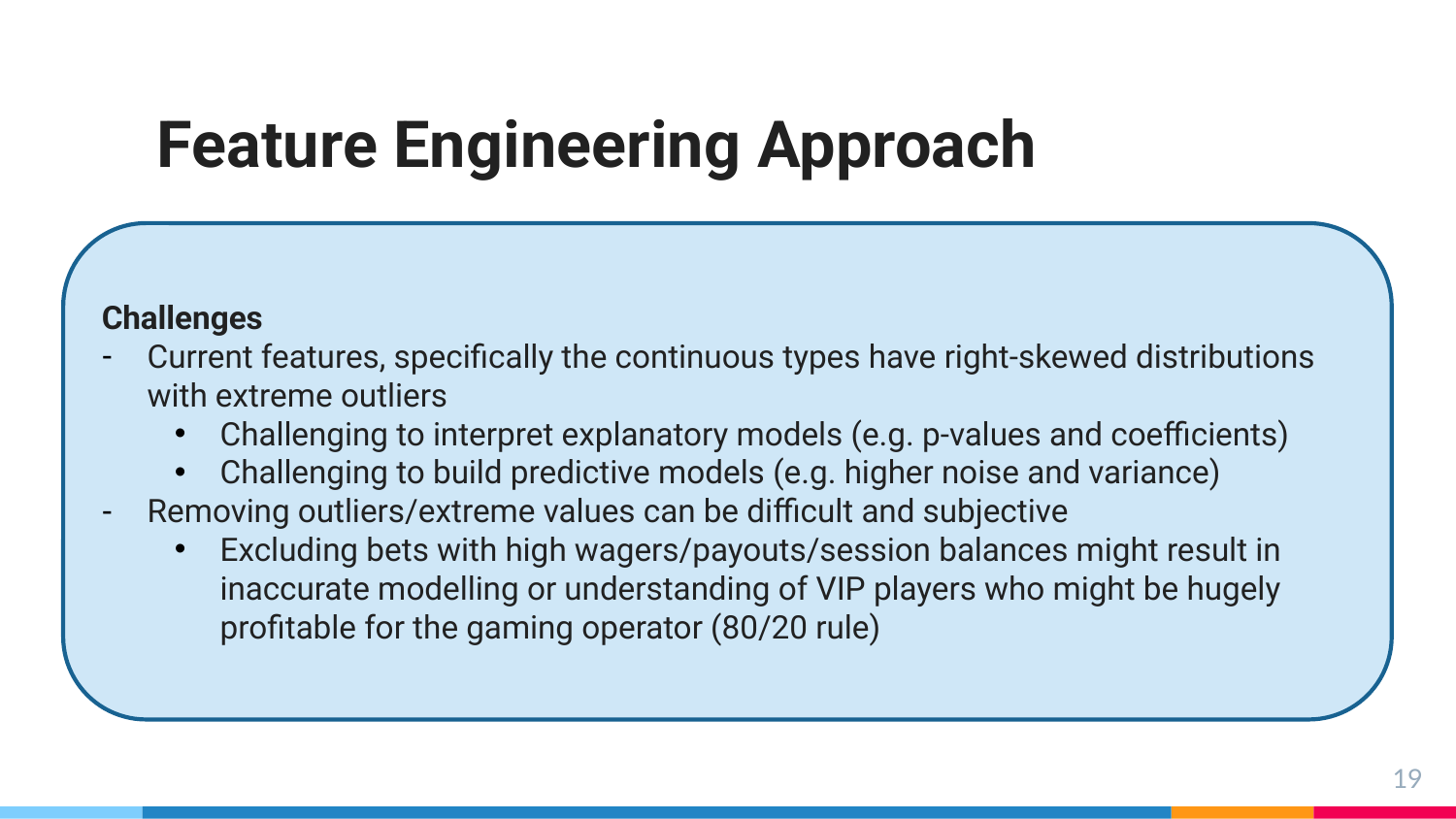

# Feature Engineering Approach

Challenges
Current features, specifically the continuous types have right-skewed distributions with extreme outliers
Challenging to interpret explanatory models (e.g. p-values and coefficients)
Challenging to build predictive models (e.g. higher noise and variance)
Removing outliers/extreme values can be difficult and subjective
Excluding bets with high wagers/payouts/session balances might result in inaccurate modelling or understanding of VIP players who might be hugely profitable for the gaming operator (80/20 rule)
19